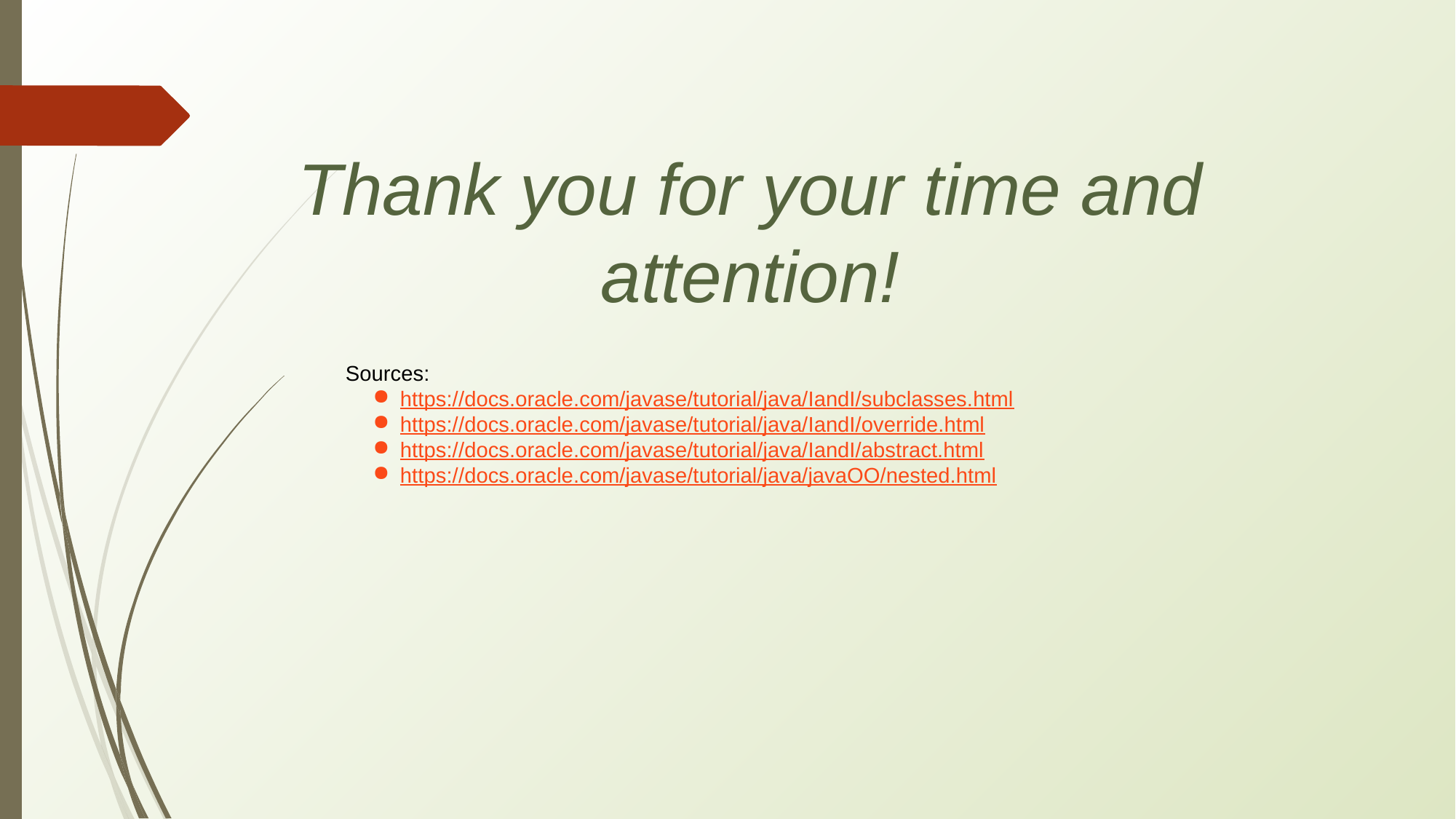

# Thank you for your time and attention!
Sources:
https://docs.oracle.com/javase/tutorial/java/IandI/subclasses.html
https://docs.oracle.com/javase/tutorial/java/IandI/override.html
https://docs.oracle.com/javase/tutorial/java/IandI/abstract.html
https://docs.oracle.com/javase/tutorial/java/javaOO/nested.html